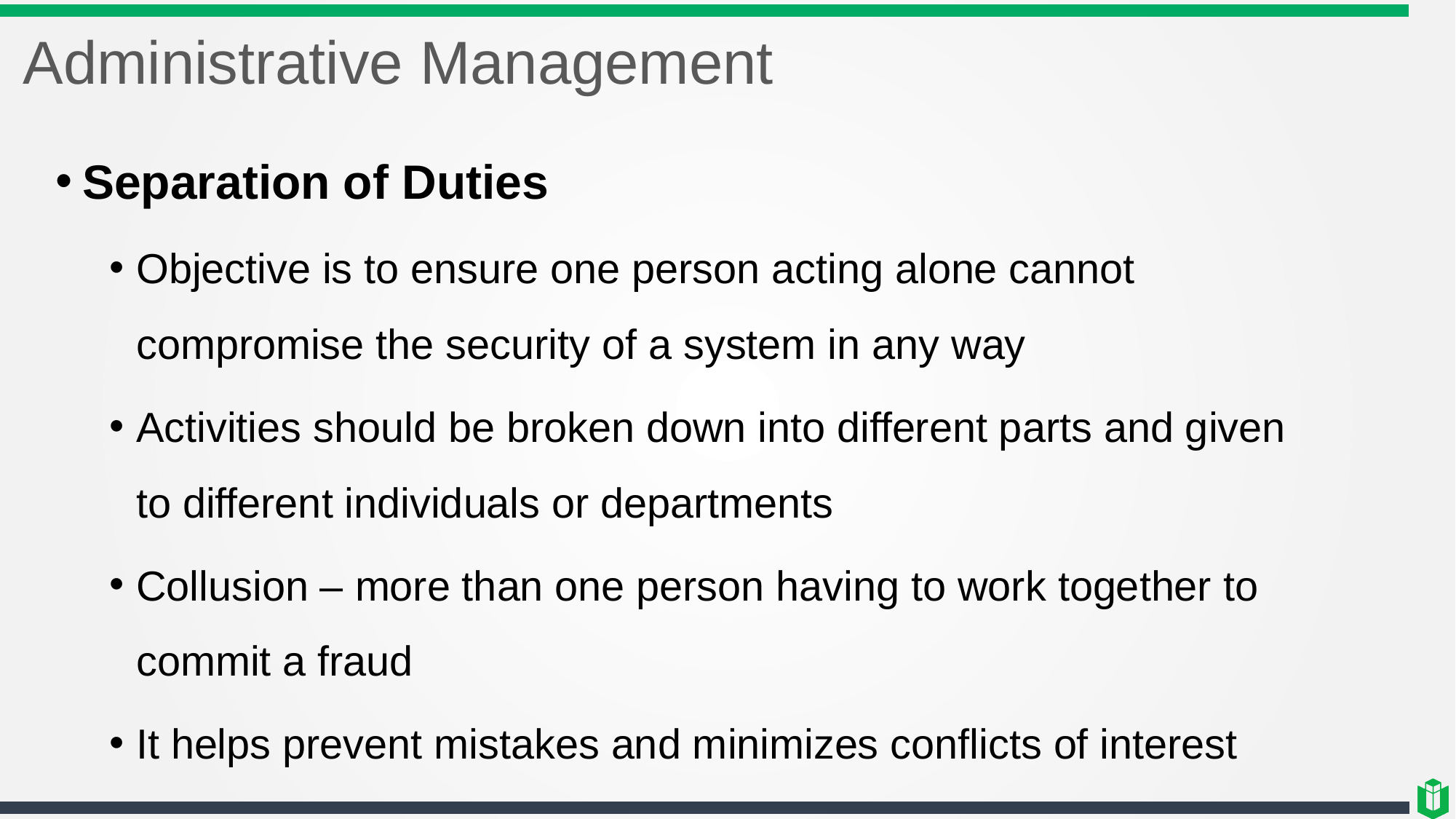

# Administrative Management
Separation of Duties
Objective is to ensure one person acting alone cannot compromise the security of a system in any way
Activities should be broken down into different parts and given to different individuals or departments
Collusion – more than one person having to work together to commit a fraud
It helps prevent mistakes and minimizes conflicts of interest